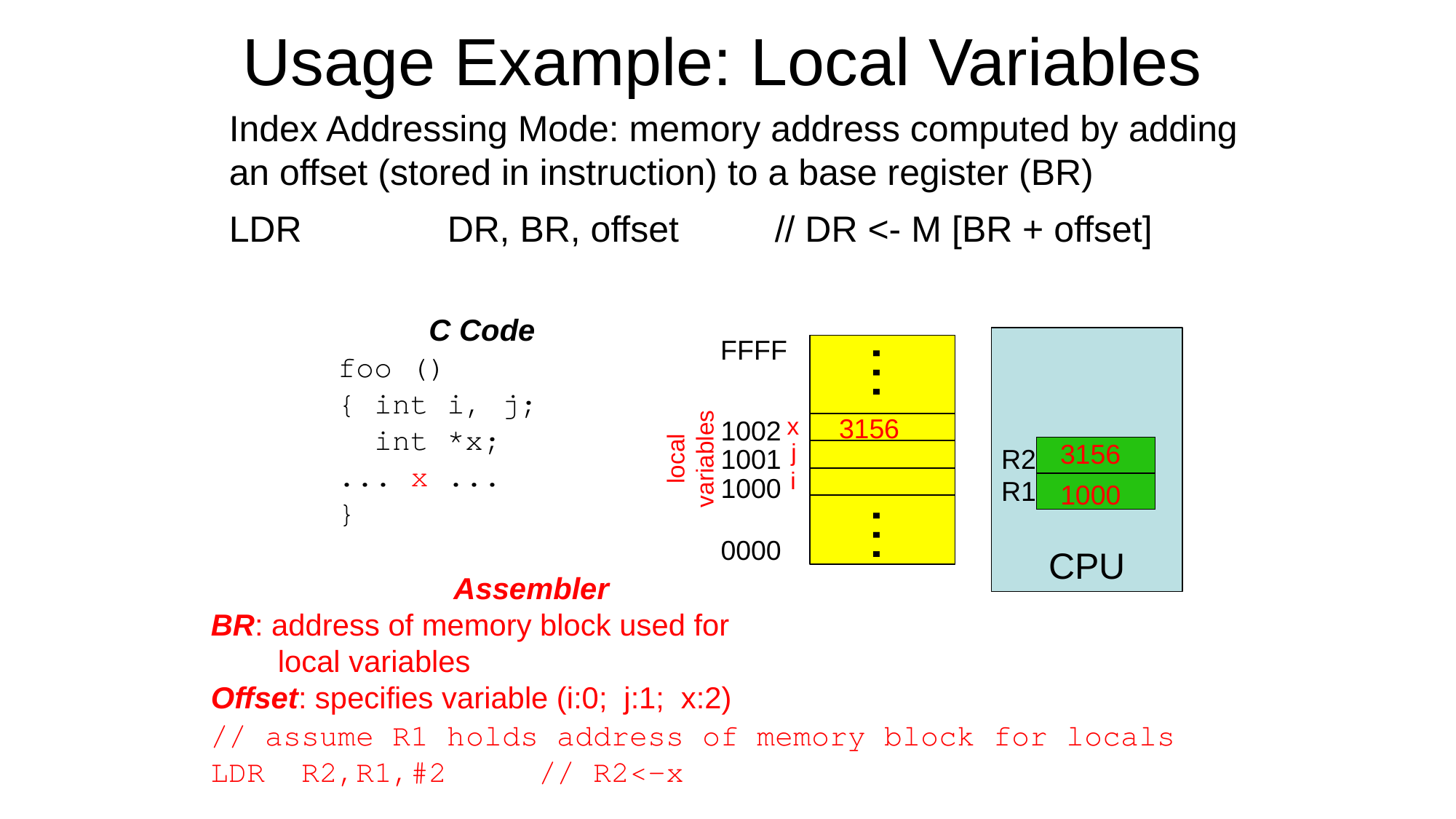

# Usage Example: Local Variables
Index Addressing Mode: memory address computed by adding an offset (stored in instruction) to a base register (BR)
LDR		DR, BR, offset	// DR <- M [BR + offset]

C Code
foo ()
{ int i, j;
  int *x;
... x ...
}
FFFF
CPU
…

x
3156
1002
local
variables
3156
j
1001
R2

i
1000
R1

1000
…
0000
                             Assembler
BR: address of memory block used for
        local variables
Offset: specifies variable (i:0;  j:1;  x:2)
// assume R1 holds address of memory block for locals
LDR  R2,R1,#2     // R2<-x